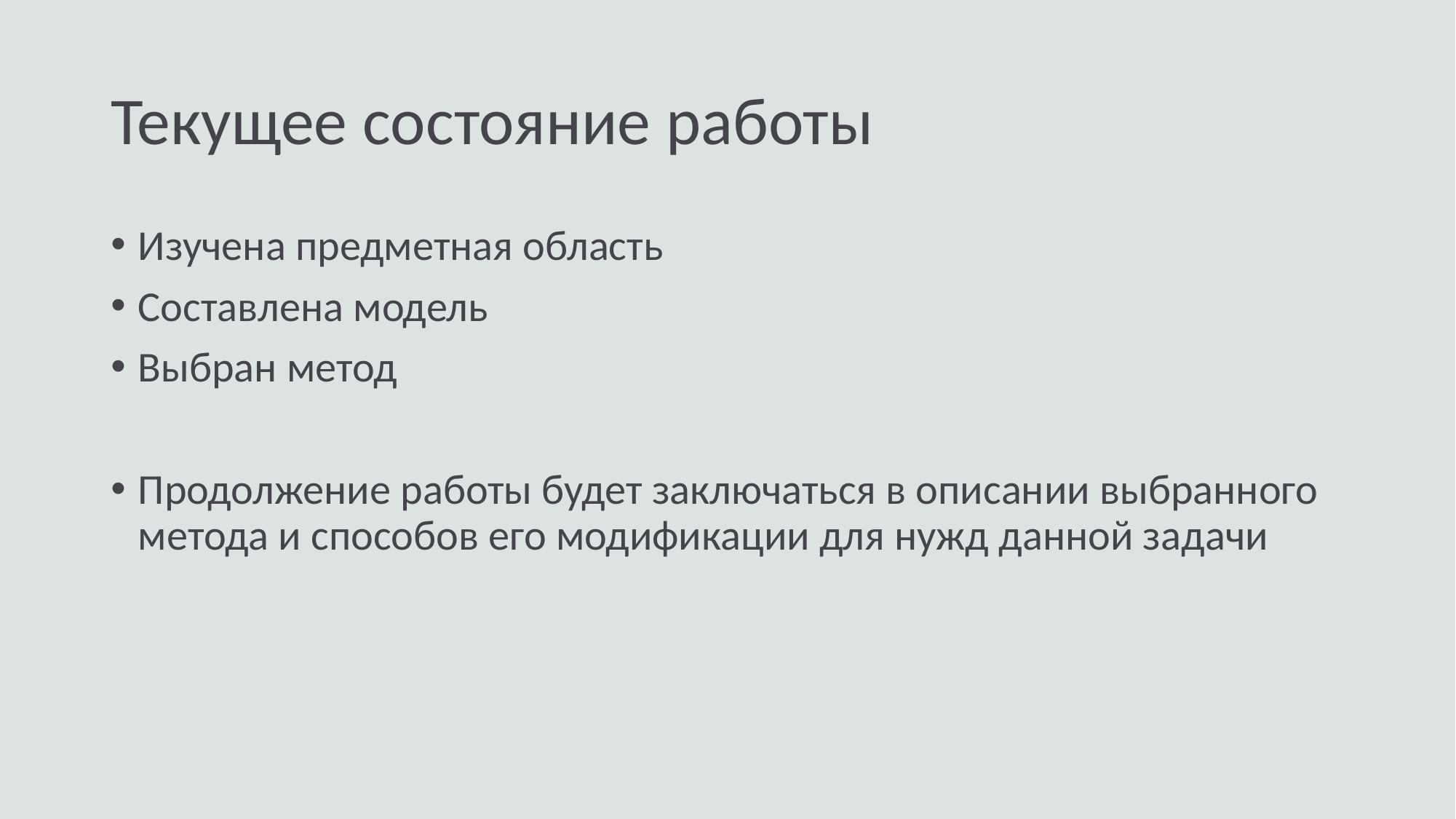

# Текущее состояние работы
Изучена предметная область
Составлена модель
Выбран метод

Продолжение работы будет заключаться в описании выбранного метода и способов его модификации для нужд данной задачи